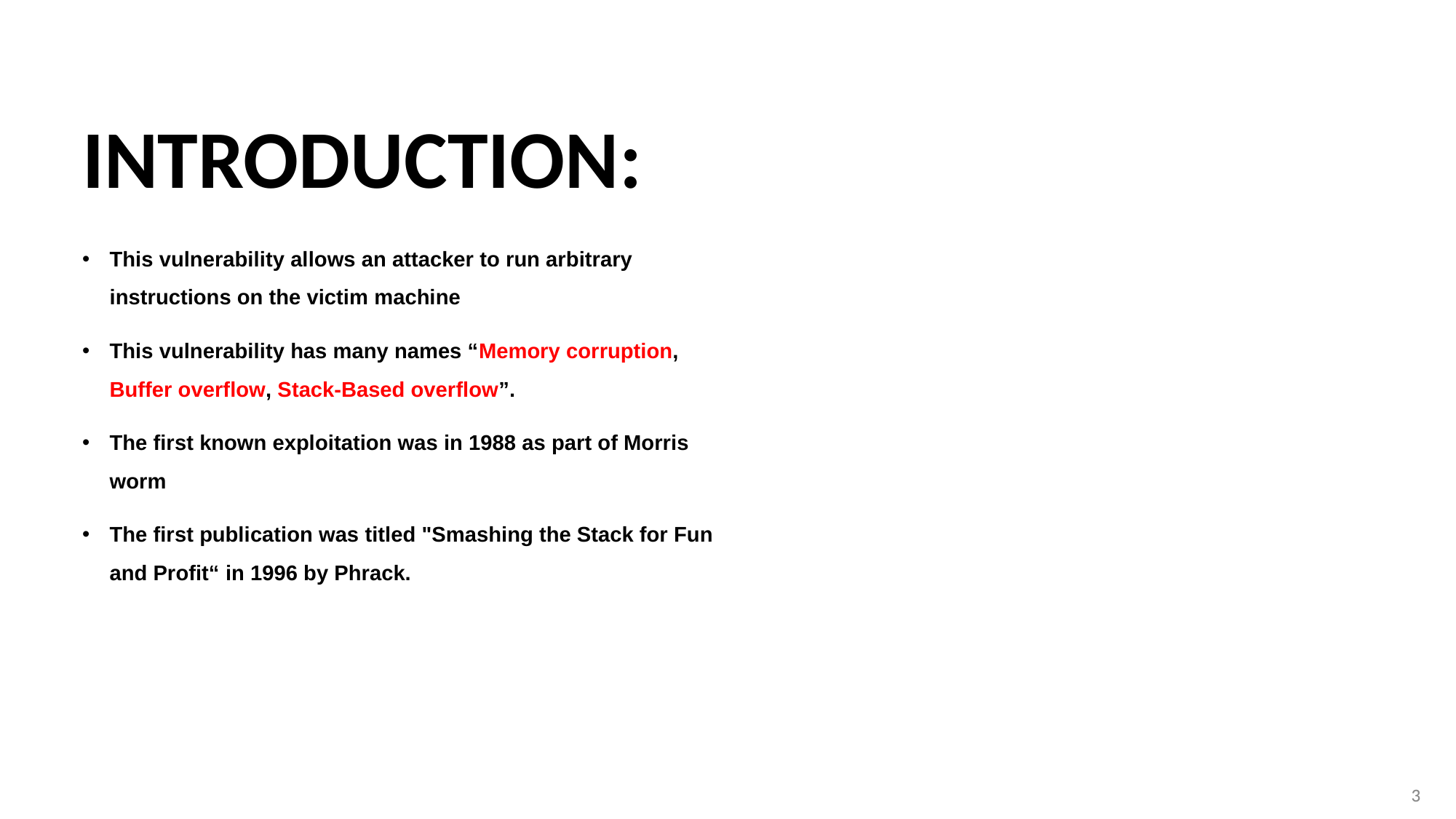

# INTRODUCTION:
This vulnerability allows an attacker to run arbitrary instructions on the victim machine
This vulnerability has many names “Memory corruption, Buffer overflow, Stack-Based overflow”.
The first known exploitation was in 1988 as part of Morris worm
The first publication was titled "Smashing the Stack for Fun and Profit“ in 1996 by Phrack.
3